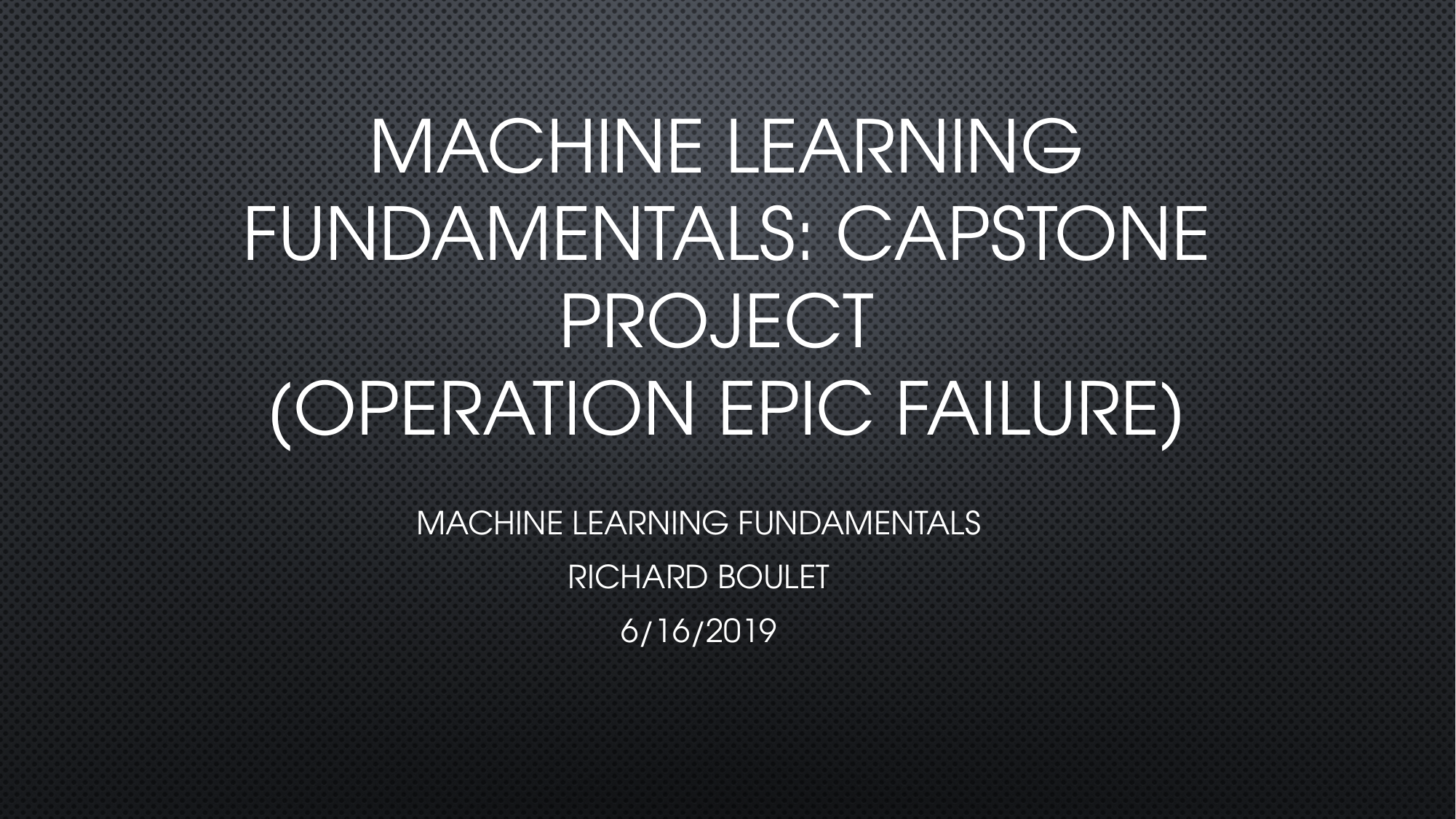

# Machine Learning Fundamentals: Capstone Project (Operation Epic Failure)
Machine Learning Fundamentals
Richard Boulet
6/16/2019